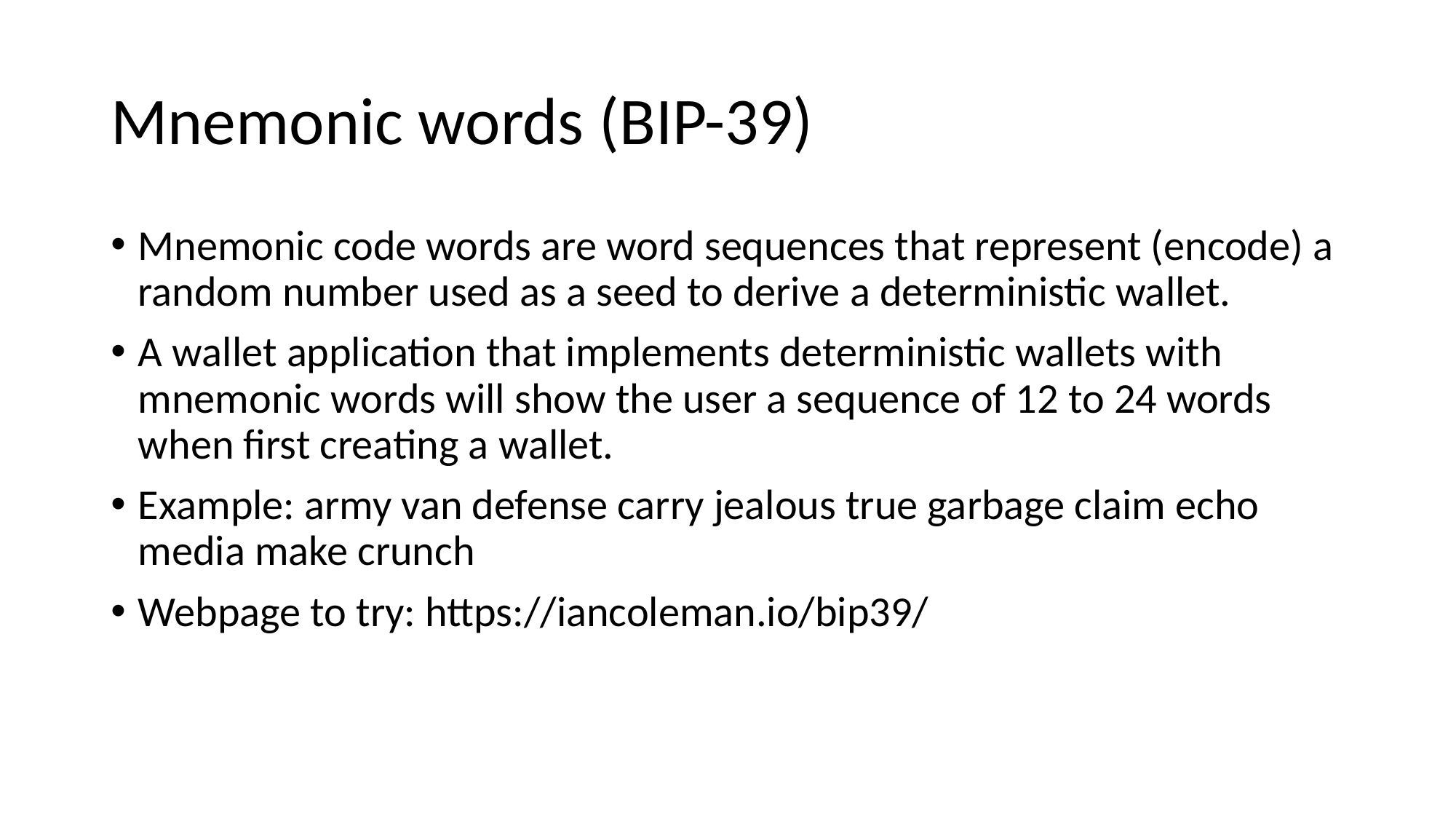

# Mnemonic words (BIP-39)
Mnemonic code words are word sequences that represent (encode) a random number used as a seed to derive a deterministic wallet.
A wallet application that implements deterministic wallets with mnemonic words will show the user a sequence of 12 to 24 words when first creating a wallet.
Example: army van defense carry jealous true garbage claim echo media make crunch
Webpage to try: https://iancoleman.io/bip39/